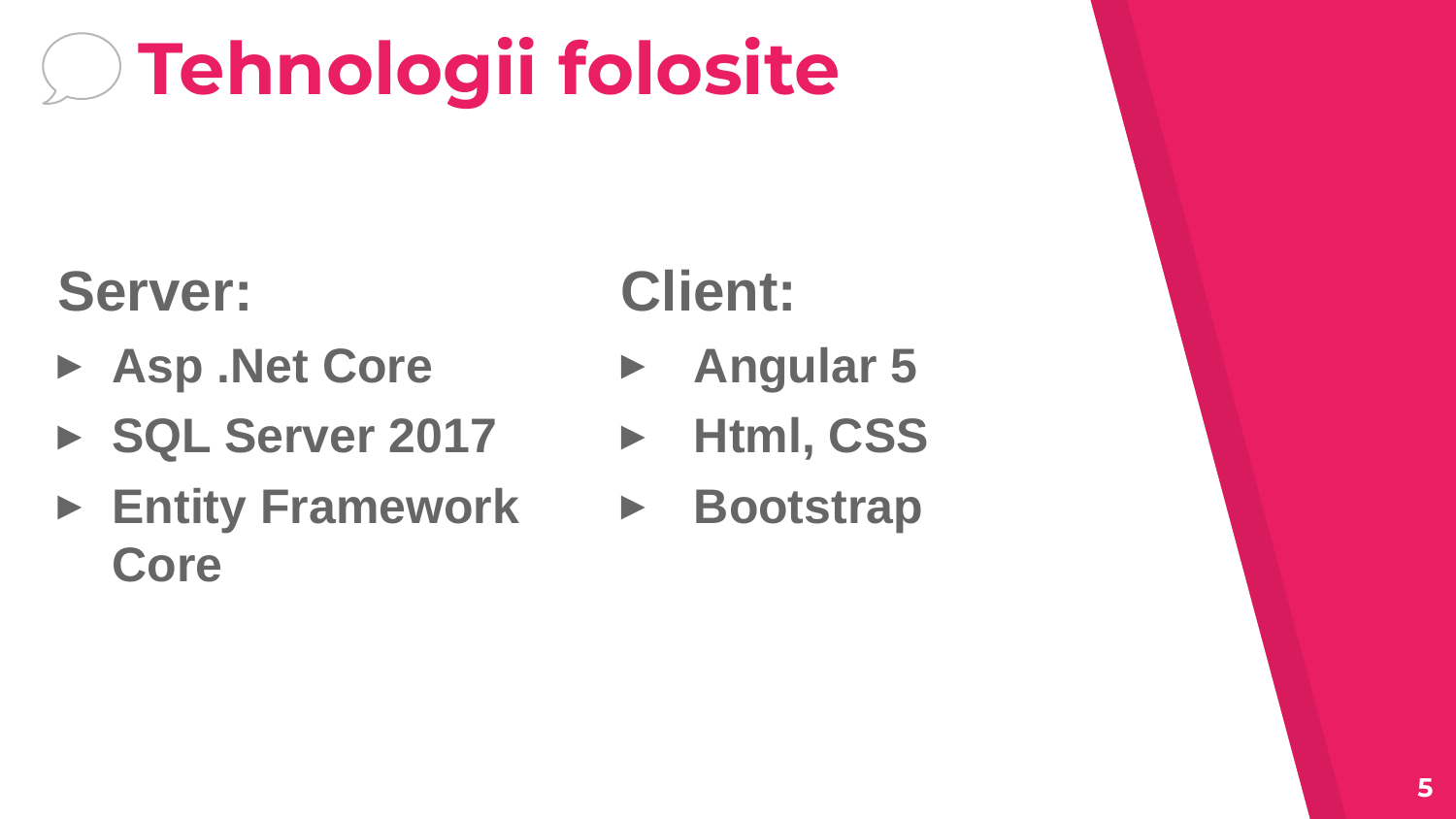

# Tehnologii folosite
Server:
Asp .Net Core
SQL Server 2017
Entity Framework Core
Client:
Angular 5
Html, CSS
Bootstrap
5